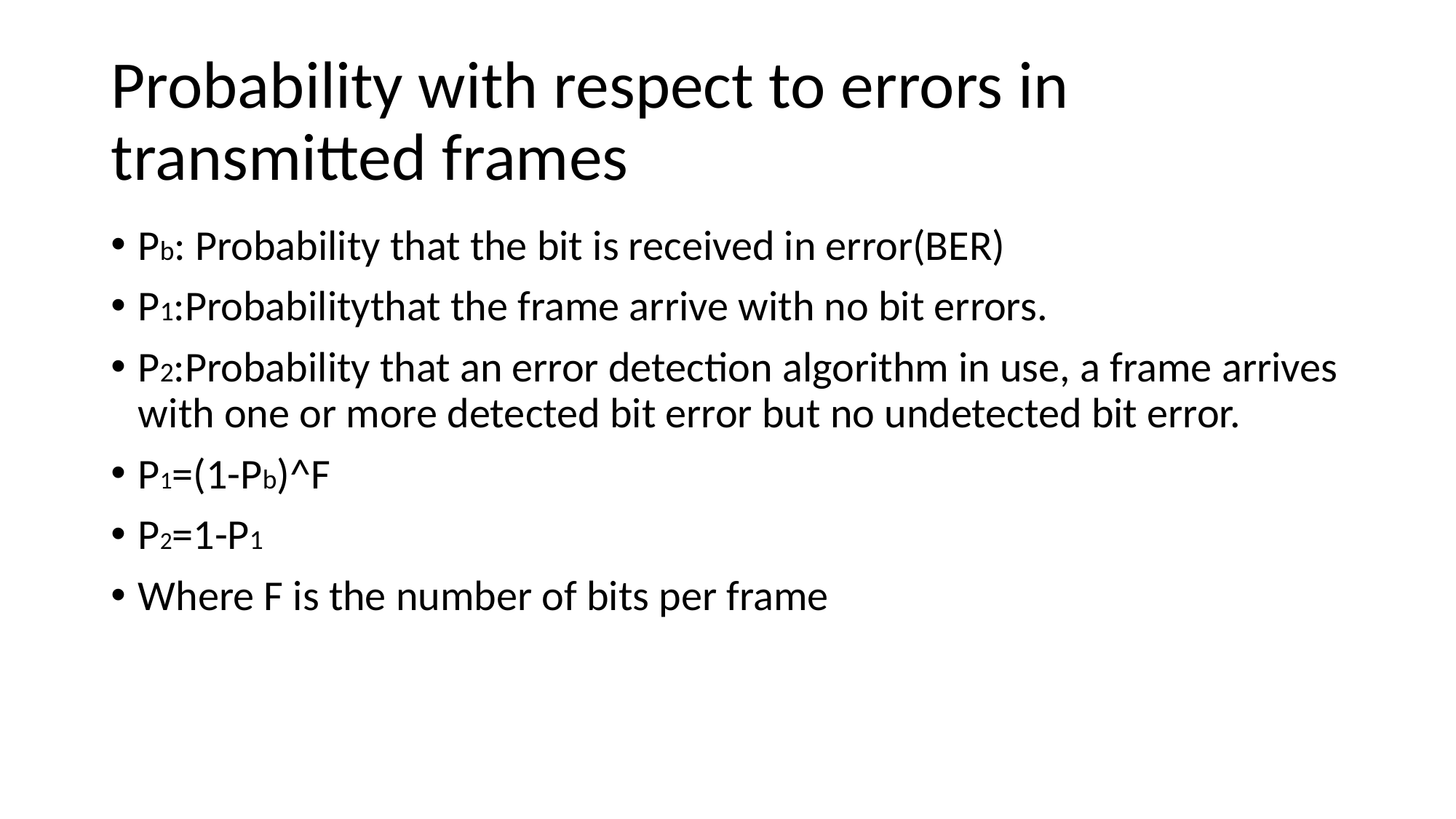

# Probability with respect to errors in transmitted frames
Pb: Probability that the bit is received in error(BER)
P1:Probabilitythat the frame arrive with no bit errors.
P2:Probability that an error detection algorithm in use, a frame arrives with one or more detected bit error but no undetected bit error.
P1=(1-Pb)^F
P2=1-P1
Where F is the number of bits per frame